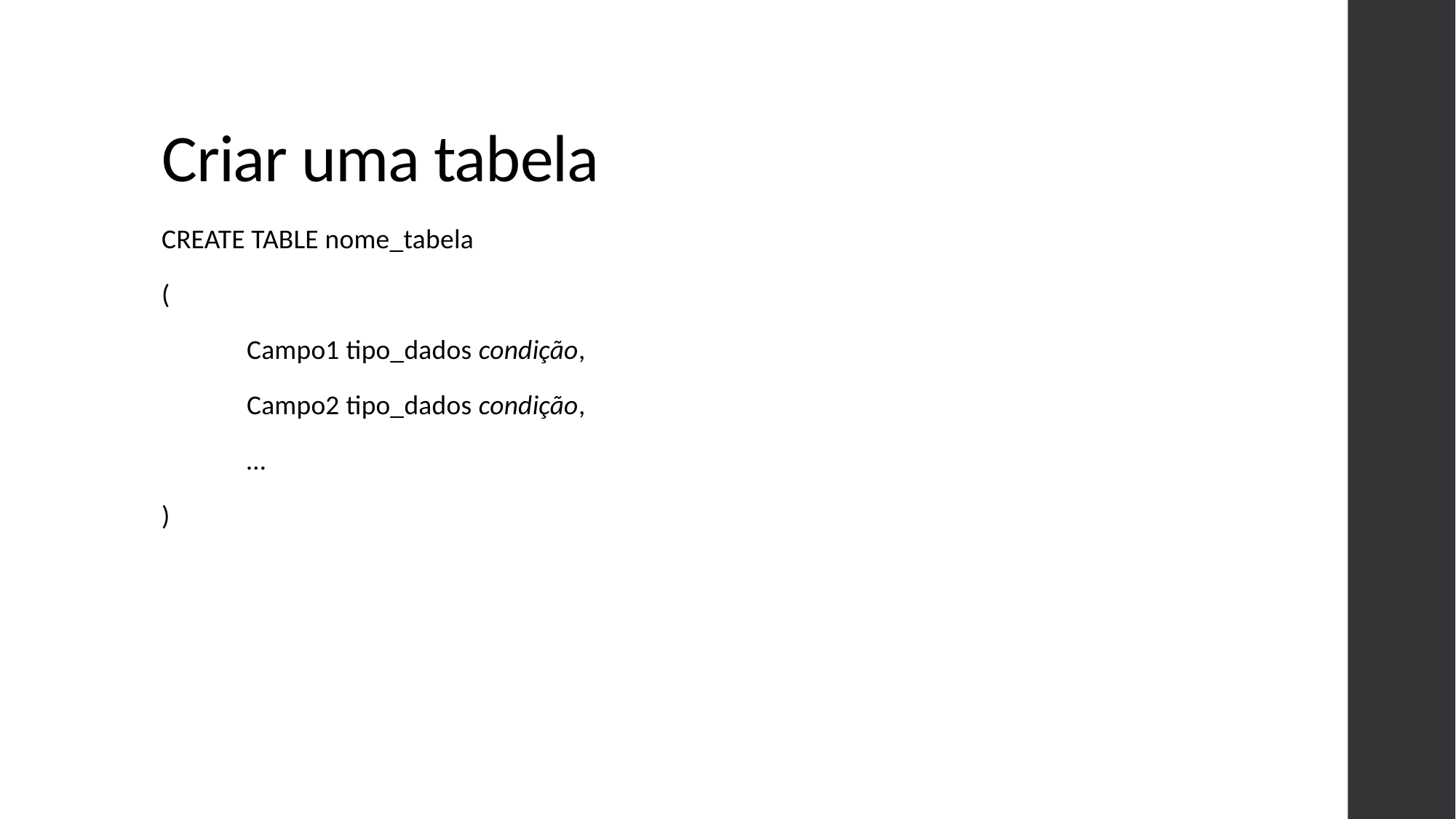

# Criar uma tabela
CREATE TABLE nome_tabela
(
Campo1 tipo_dados condição,
Campo2 tipo_dados condição,
…
)